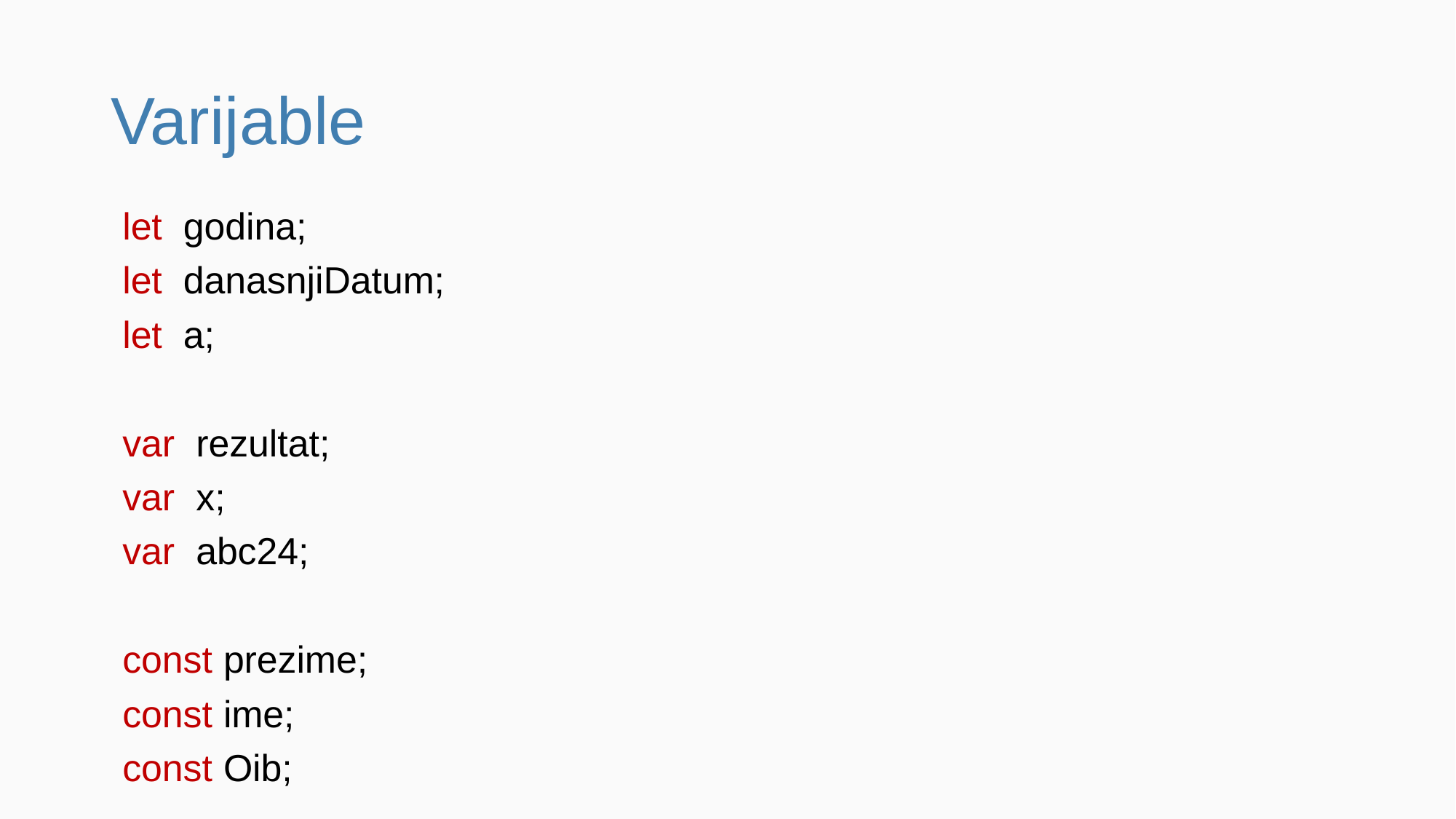

# Varijable
let  godina;
let  danasnjiDatum;
let  a;

var  rezultat;
var  x;
var  abc24;

const prezime;
const ime;
const Oib;